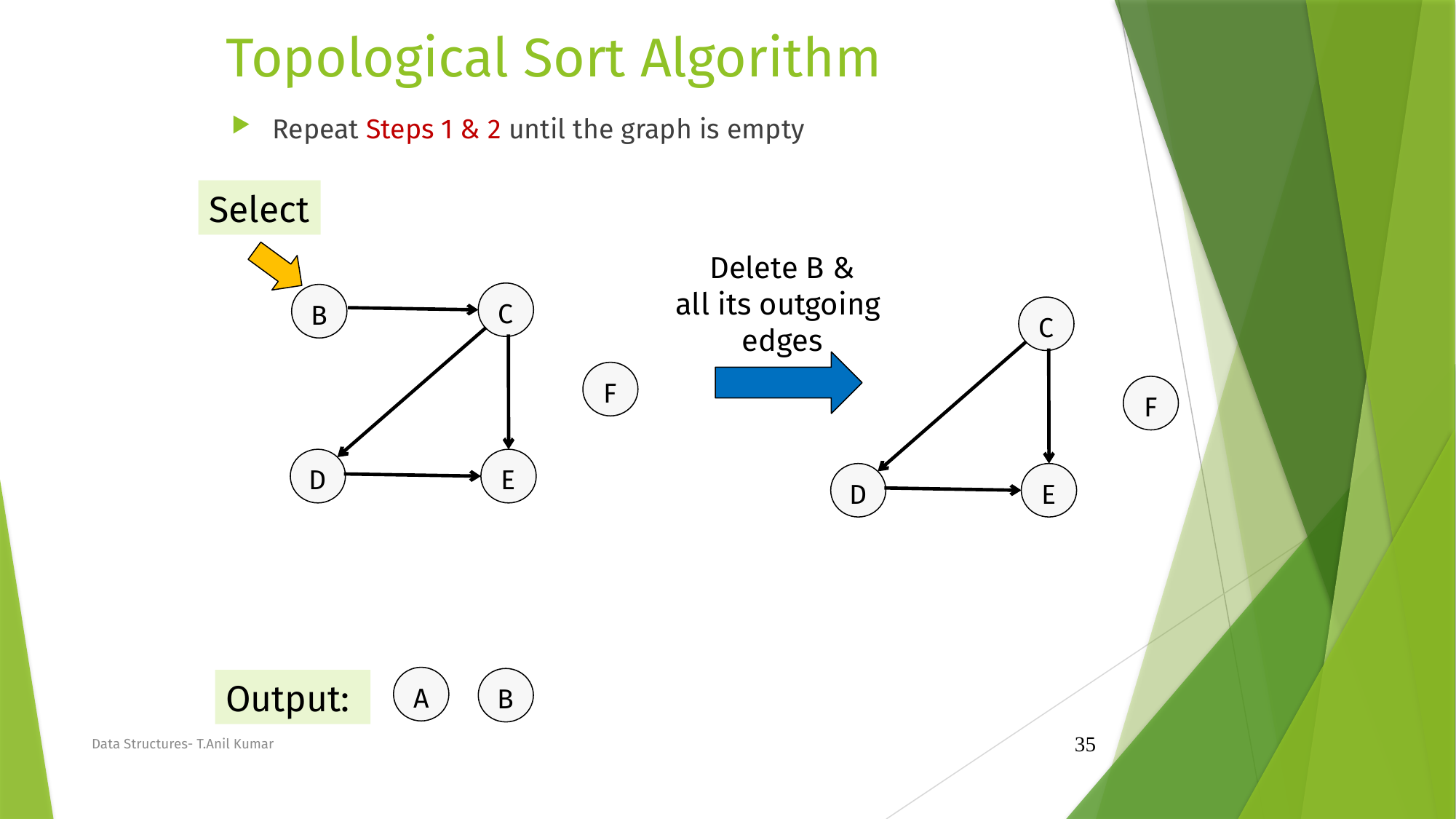

# Topological Sort Algorithm
Repeat Steps 1 & 2 until the graph is empty
Select
Delete B &
all its outgoing
edges

C
B
C
F
D
E

F
D
E
A
Output:
B
Data Structures- T.Anil Kumar
35